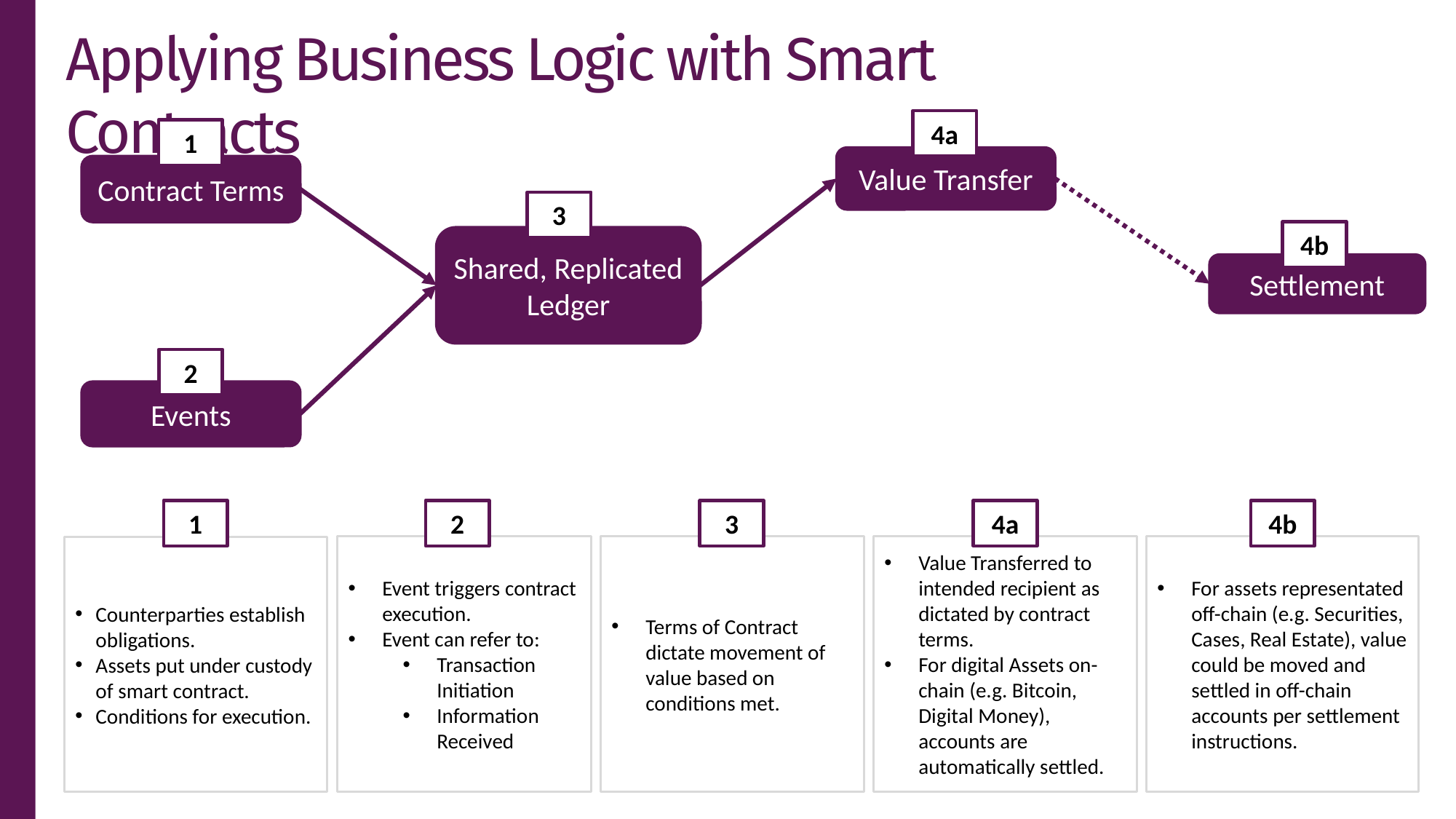

# Applying Business Logic with Smart Contracts
4a
1
Value Transfer
Contract Terms
3
4b
Shared, Replicated Ledger
Settlement
2
Events
1
2
3
4a
4b
For assets representated off-chain (e.g. Securities, Cases, Real Estate), value could be moved and settled in off-chain accounts per settlement instructions.
Event triggers contract execution.
Event can refer to:
Transaction Initiation
Information Received
Terms of Contract dictate movement of value based on conditions met.
Value Transferred to intended recipient as dictated by contract terms.
For digital Assets on-chain (e.g. Bitcoin, Digital Money), accounts are automatically settled.
Counterparties establish obligations.
Assets put under custody of smart contract.
Conditions for execution.